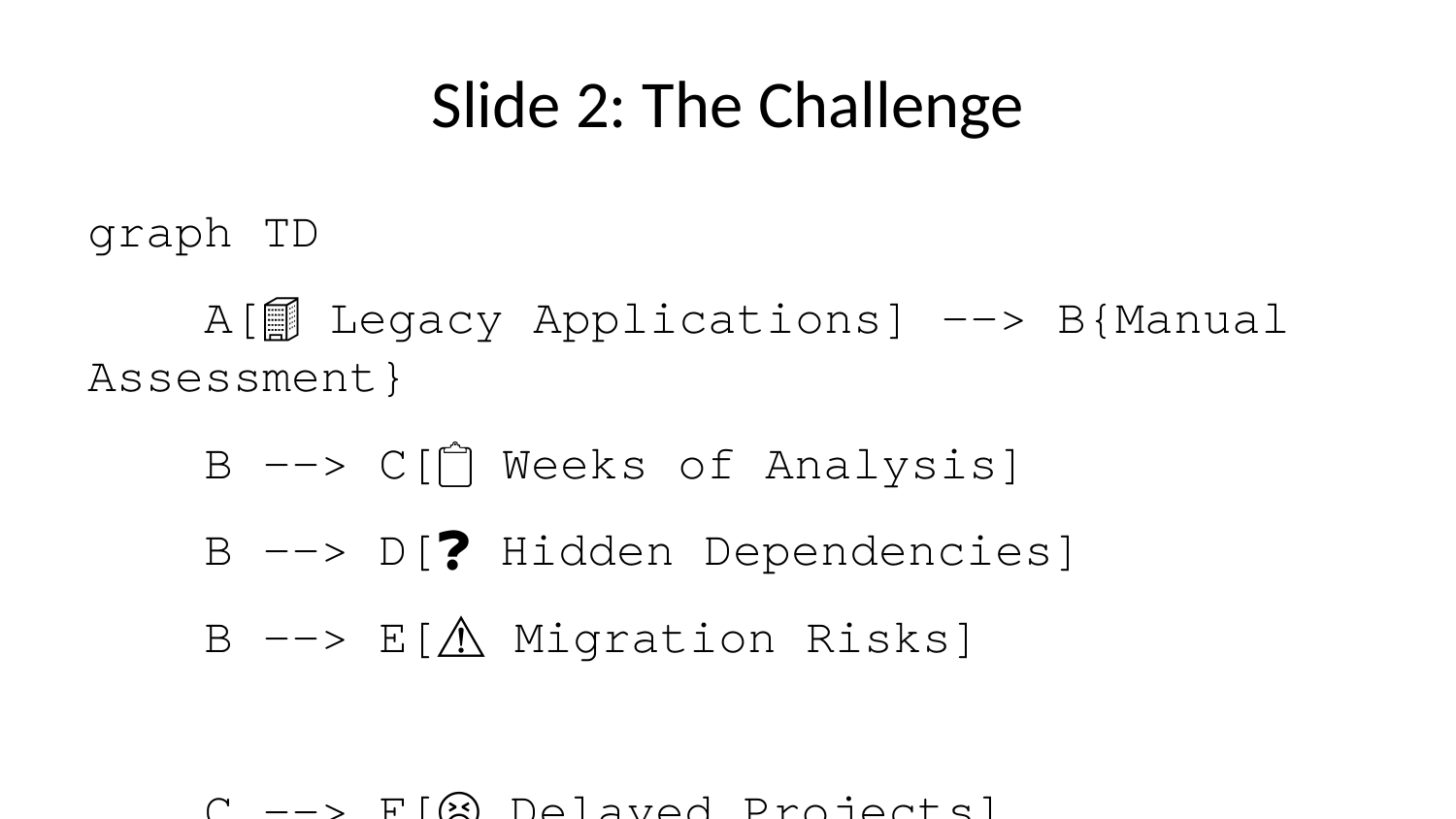

# Slide 2: The Challenge
graph TD
    A[🏢 Legacy Applications] --> B{Manual Assessment}
    B --> C[📋 Weeks of Analysis]
    B --> D[❓ Hidden Dependencies]
    B --> E[⚠️ Migration Risks]

    C --> F[😫 Delayed Projects]
    D --> F
    E --> F
The Reality
70% of enterprise workloads are legacy
Manual assessment takes 3-6 weeks per app
40% of migrations fail due to unknowns